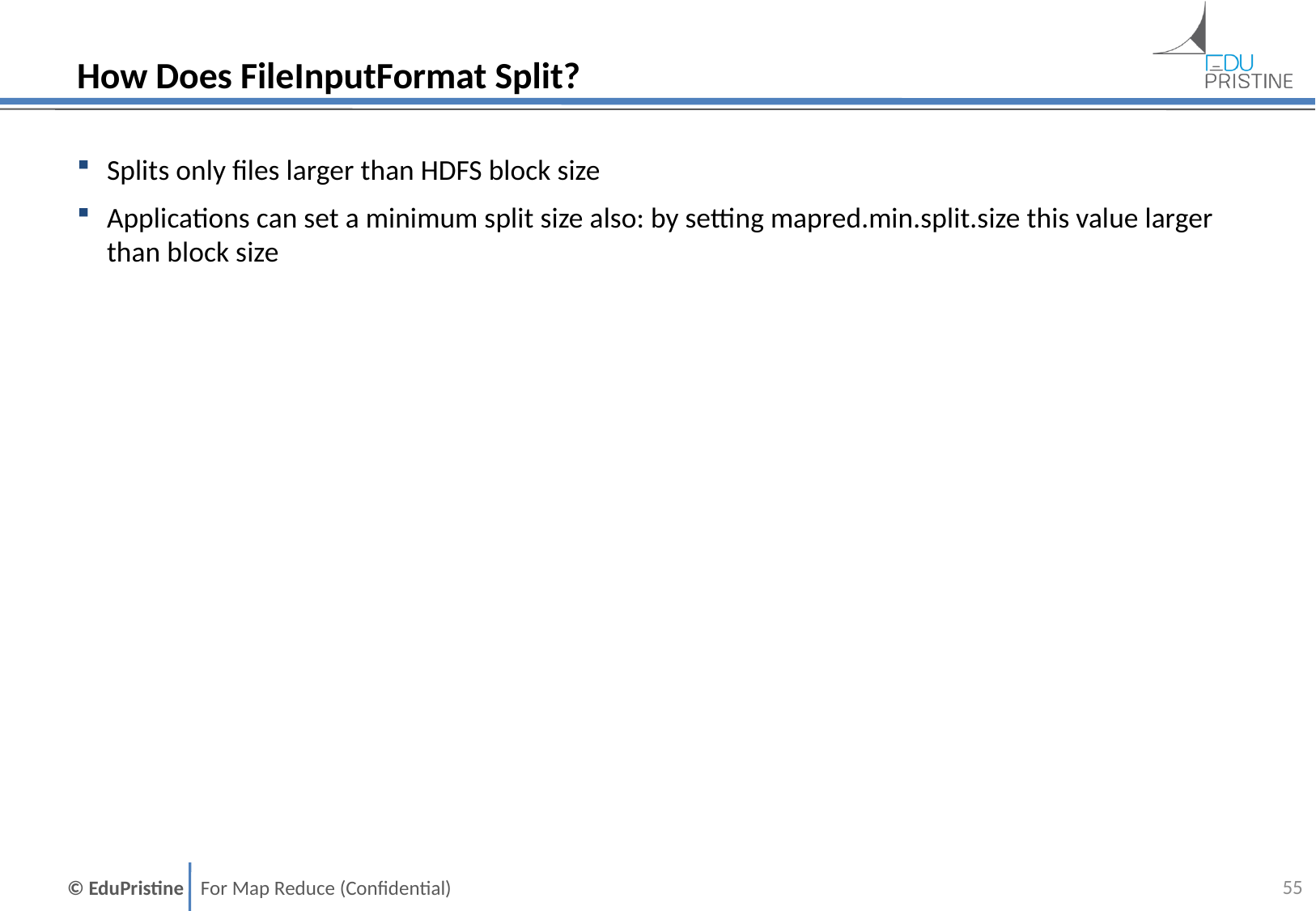

# How Does FileInputFormat Split?
Splits only files larger than HDFS block size
Applications can set a minimum split size also: by setting mapred.min.split.size this value larger than block size
55